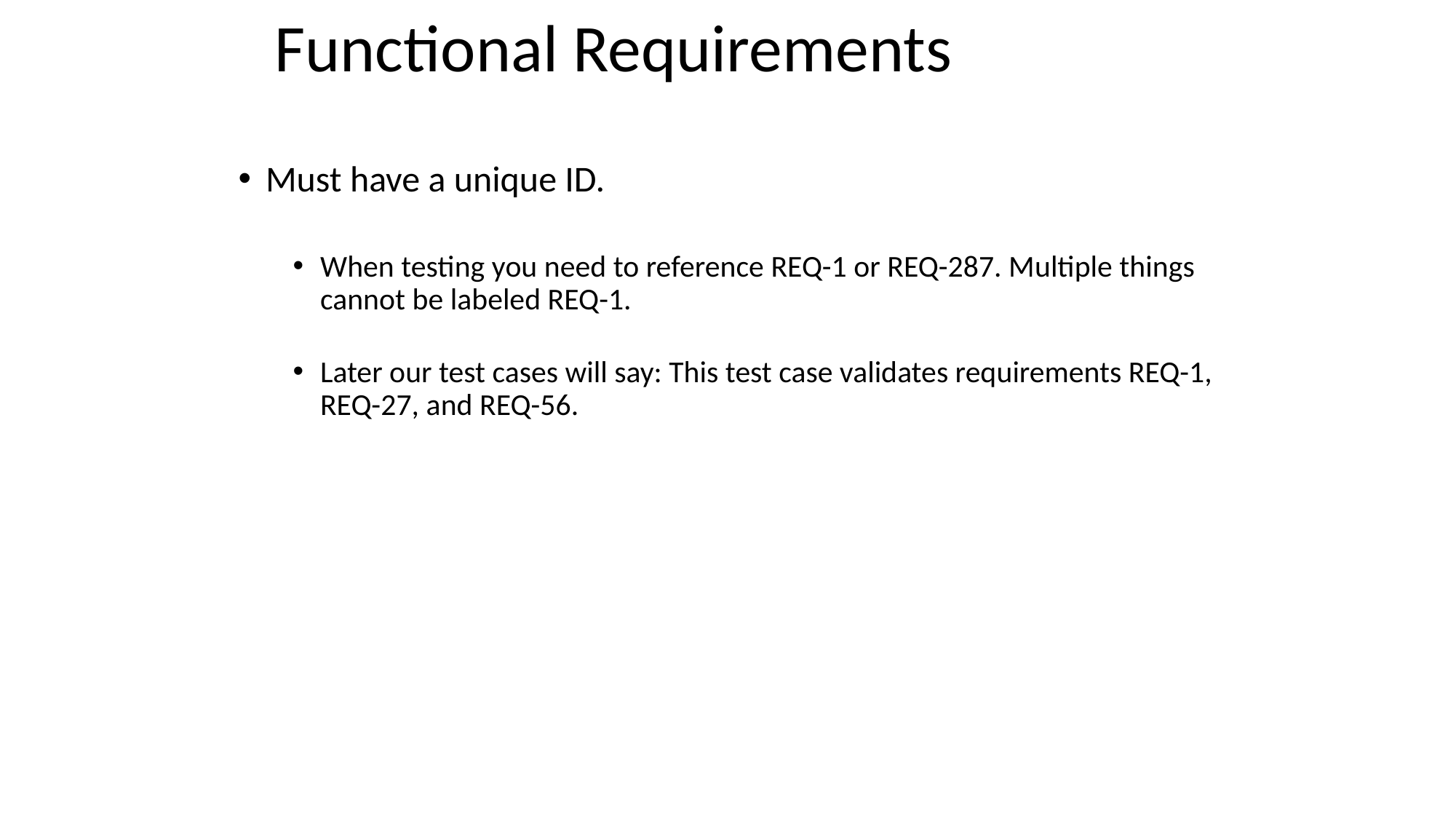

# Functional Requirements
Must have a unique ID.
When testing you need to reference REQ-1 or REQ-287. Multiple things cannot be labeled REQ-1.
Later our test cases will say: This test case validates requirements REQ-1, REQ-27, and REQ-56.